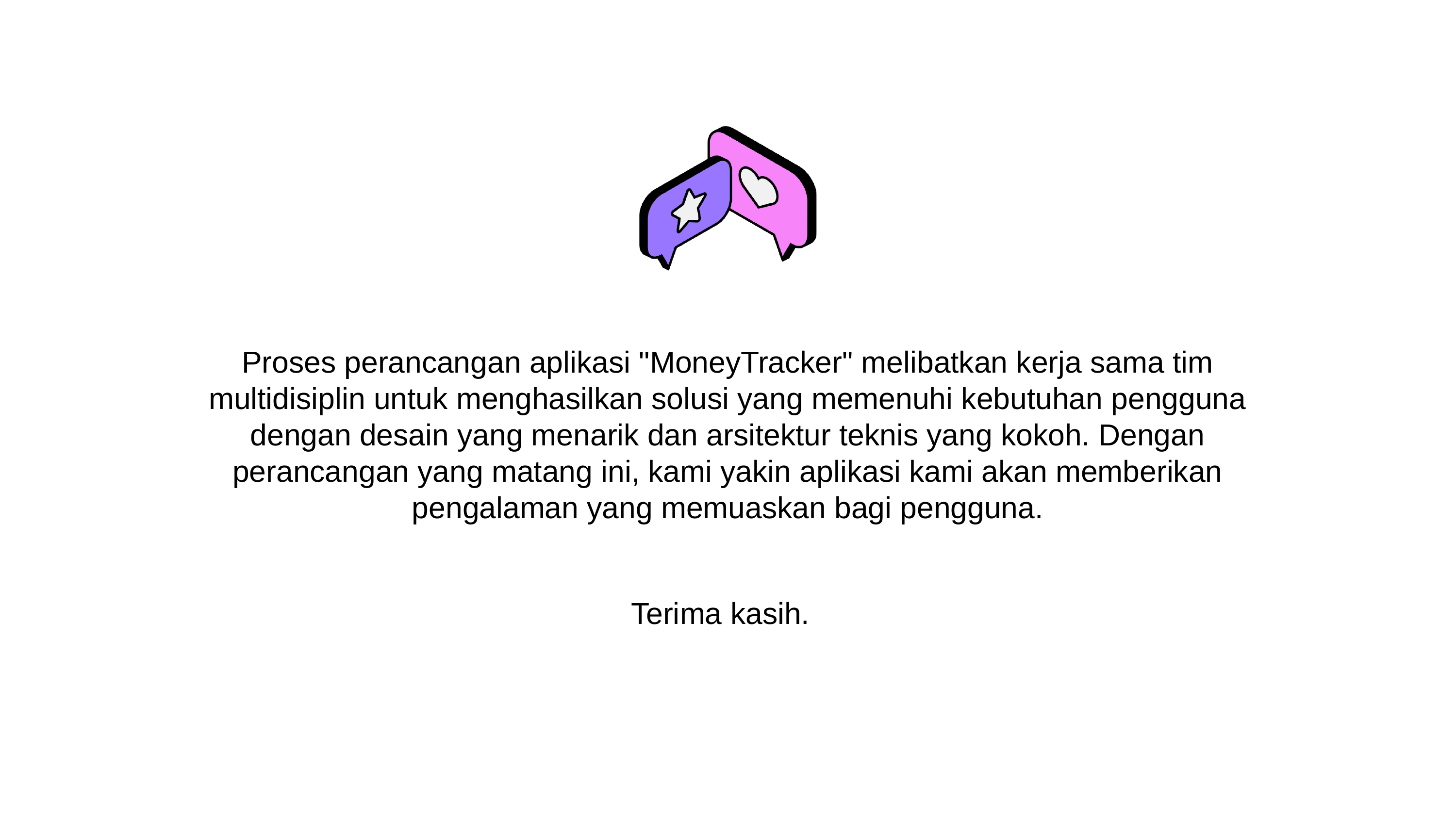

Proses perancangan aplikasi "MoneyTracker" melibatkan kerja sama tim multidisiplin untuk menghasilkan solusi yang memenuhi kebutuhan pengguna dengan desain yang menarik dan arsitektur teknis yang kokoh. Dengan perancangan yang matang ini, kami yakin aplikasi kami akan memberikan pengalaman yang memuaskan bagi pengguna.

Terima kasih.